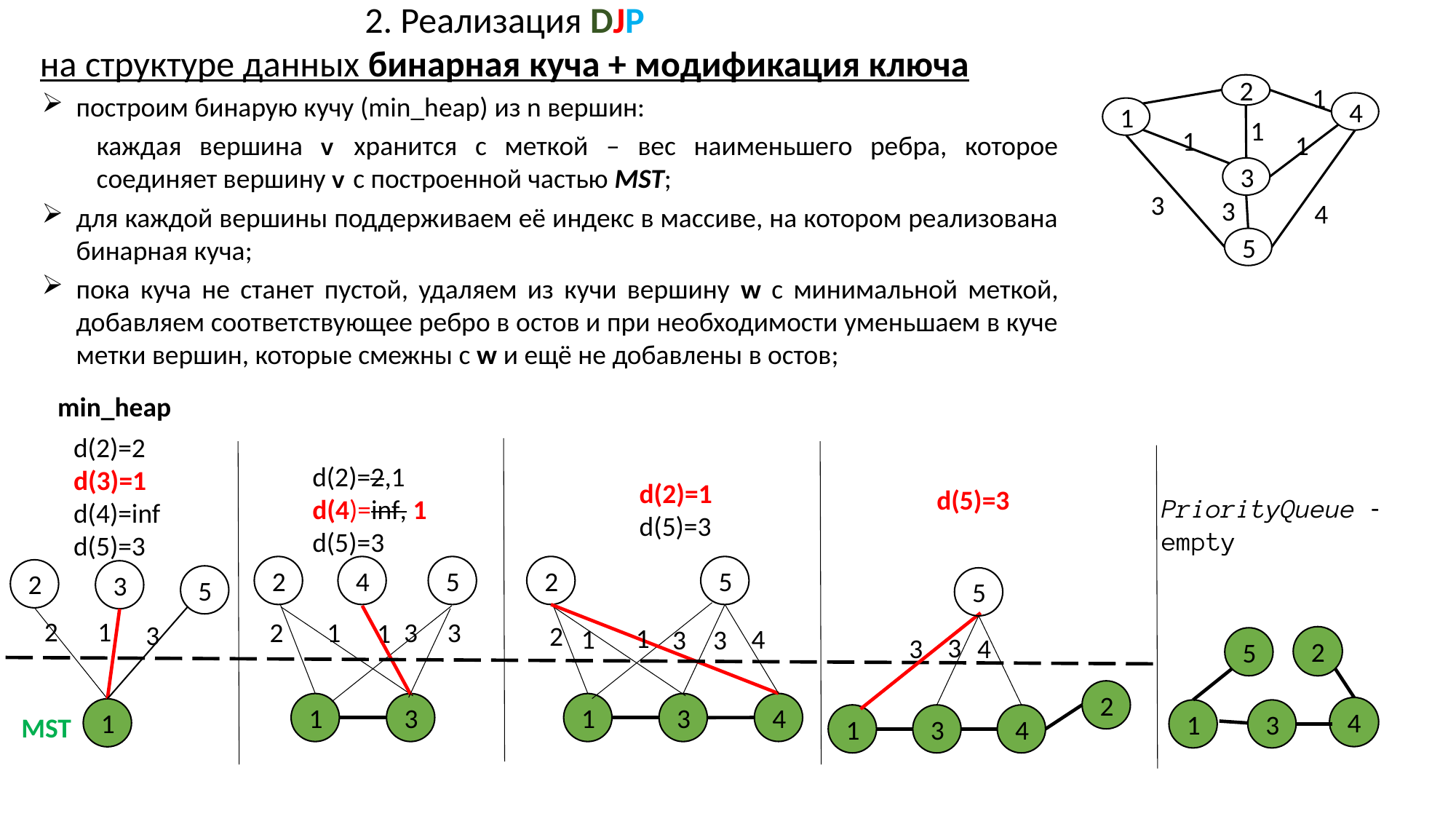

2. Реализация DJP
на структуре данных бинарная куча + модификация ключа
2
1
4
1
1
1
1
3
3
3
4
5
построим бинарую кучу (min_heap) из n вершин:
каждая вершина v xранится с меткой – вес наименьшего ребра, которое соединяет вершину v с построенной частью MST;
для каждой вершины поддерживаем её индекс в массиве, на котором реализована бинарная куча;
пока куча не станет пустой, удаляем из кучи вершину w с минимальной меткой, добавляем соответствующее ребро в остов и при необходимости уменьшаем в куче метки вершин, которые смежны с w и ещё не добавлены в остов;
min_heap
d(2)=2
d(3)=1
d(4)=inf
d(5)=3
2
3
5
2
1
3
1
MST
d(2)=2,1
d(4)=inf, 1
d(5)=3
2
4
5
1
3
3
1
1
3
2
d(2)=1
d(5)=3
2
5
2
1
1
4
3
3
4
1
3
d(5)=3
5
3
3
4
2
1
3
4
PriorityQueue - empty
2
5
4
1
3